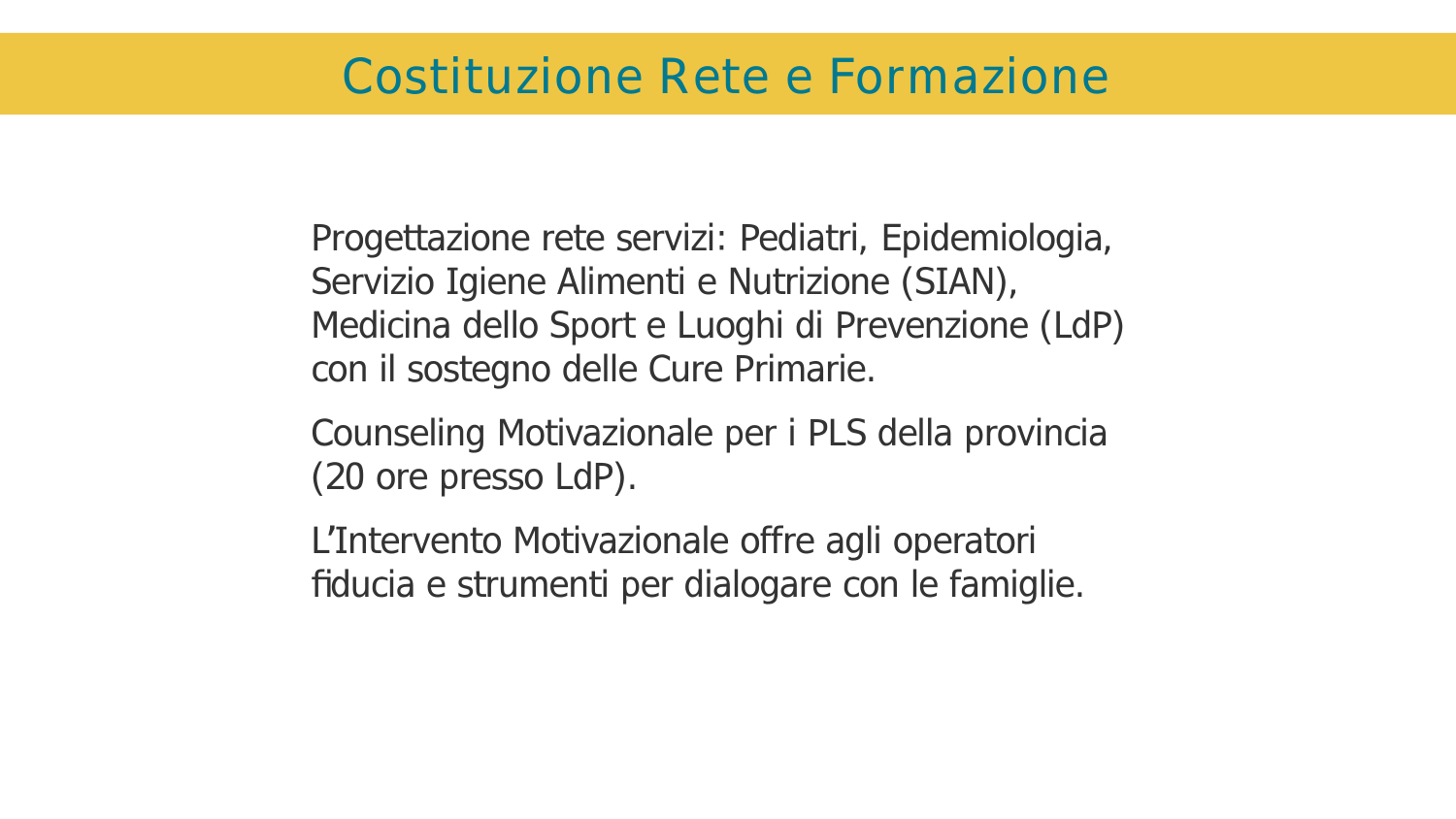

Costituzione Rete e Formazione
Progettazione rete servizi: Pediatri, Epidemiologia, Servizio Igiene Alimenti e Nutrizione (SIAN), Medicina dello Sport e Luoghi di Prevenzione (LdP) con il sostegno delle Cure Primarie.
Counseling Motivazionale per i PLS della provincia (20 ore presso LdP).
L’Intervento Motivazionale offre agli operatori fiducia e strumenti per dialogare con le famiglie.